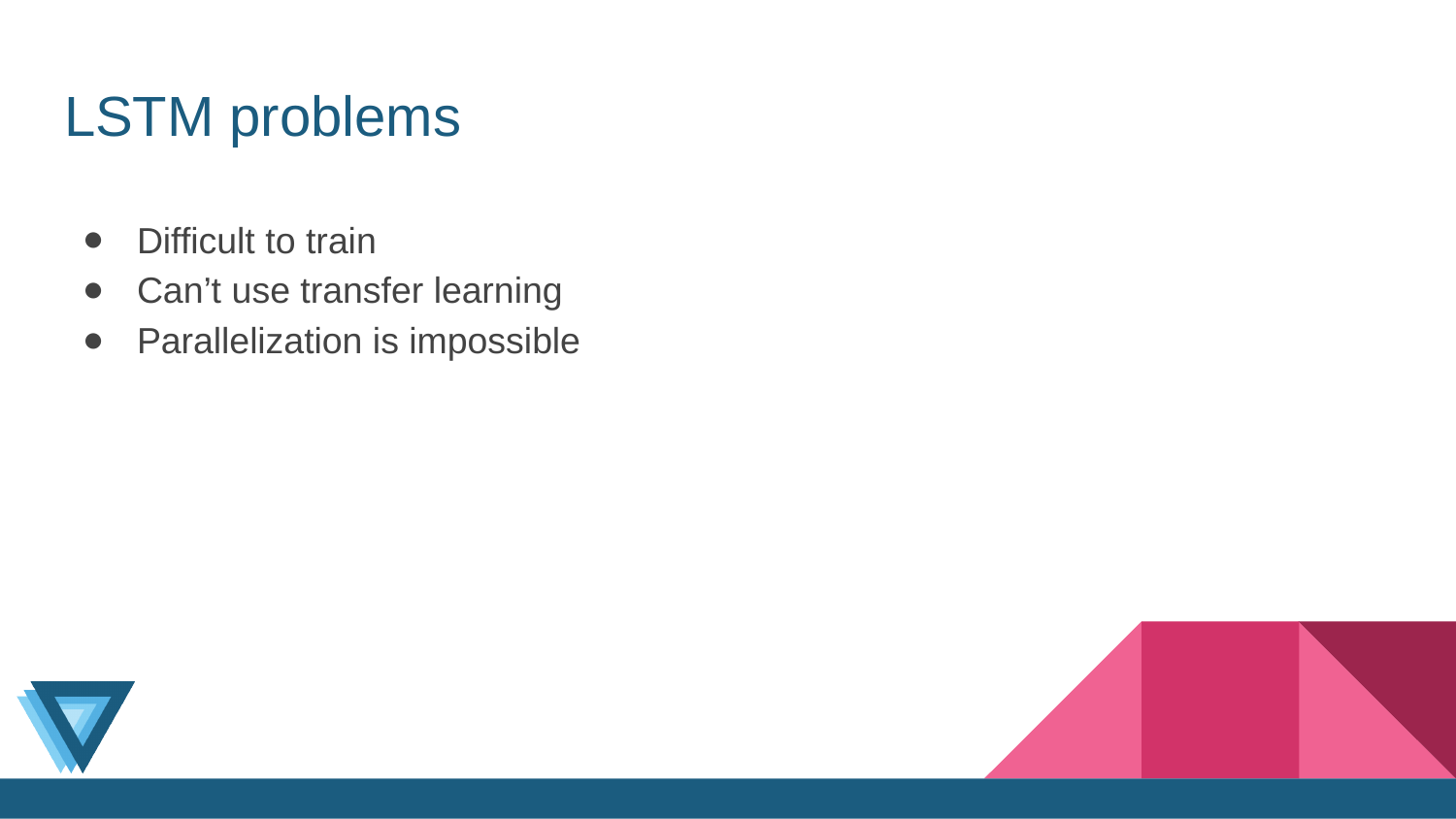

# LSTM problems
Difficult to train
Can’t use transfer learning
Parallelization is impossible